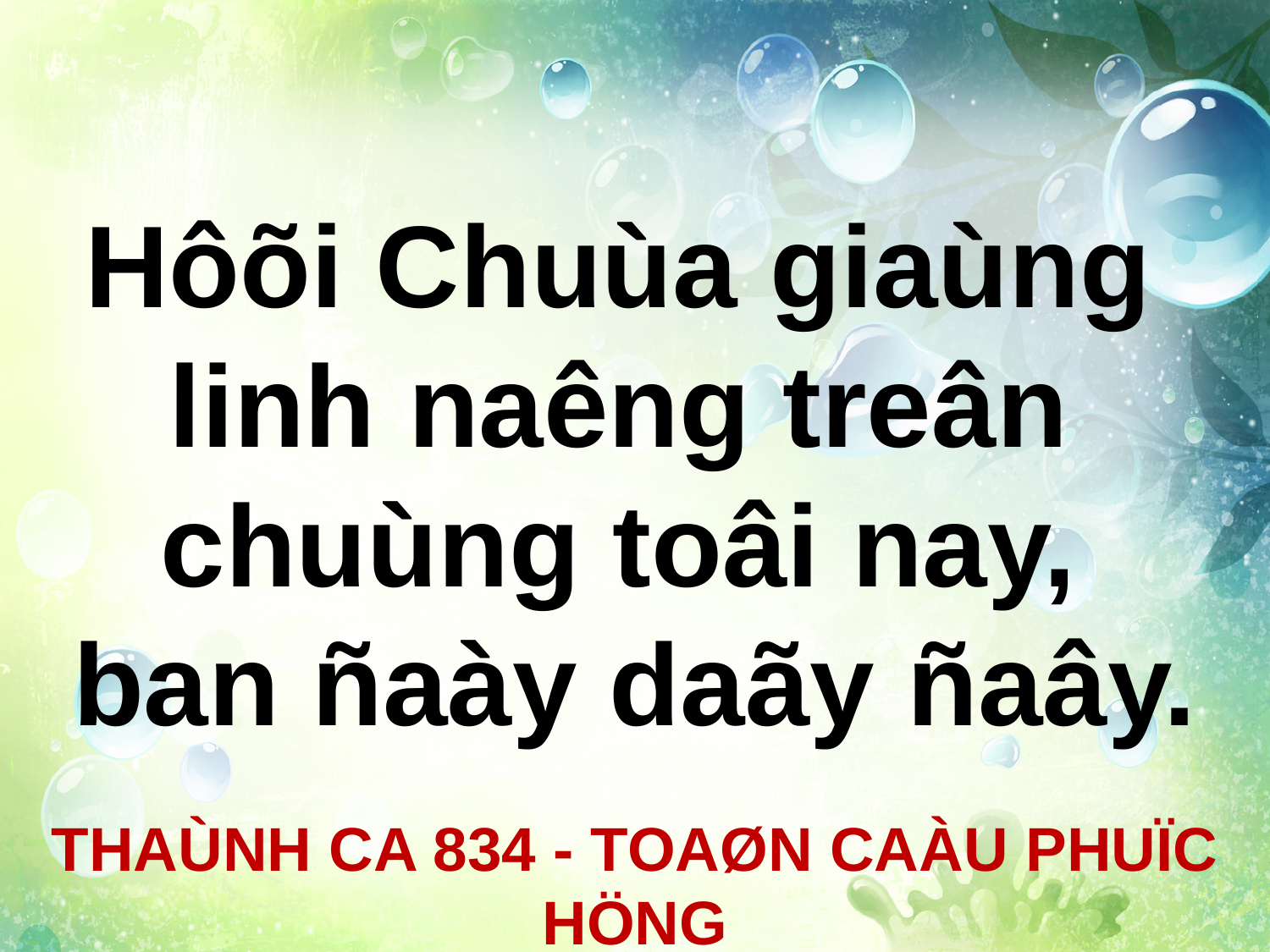

Hôõi Chuùa giaùng
linh naêng treân
chuùng toâi nay,
ban ñaày daãy ñaây.
THAÙNH CA 834 - TOAØN CAÀU PHUÏC HÖNG